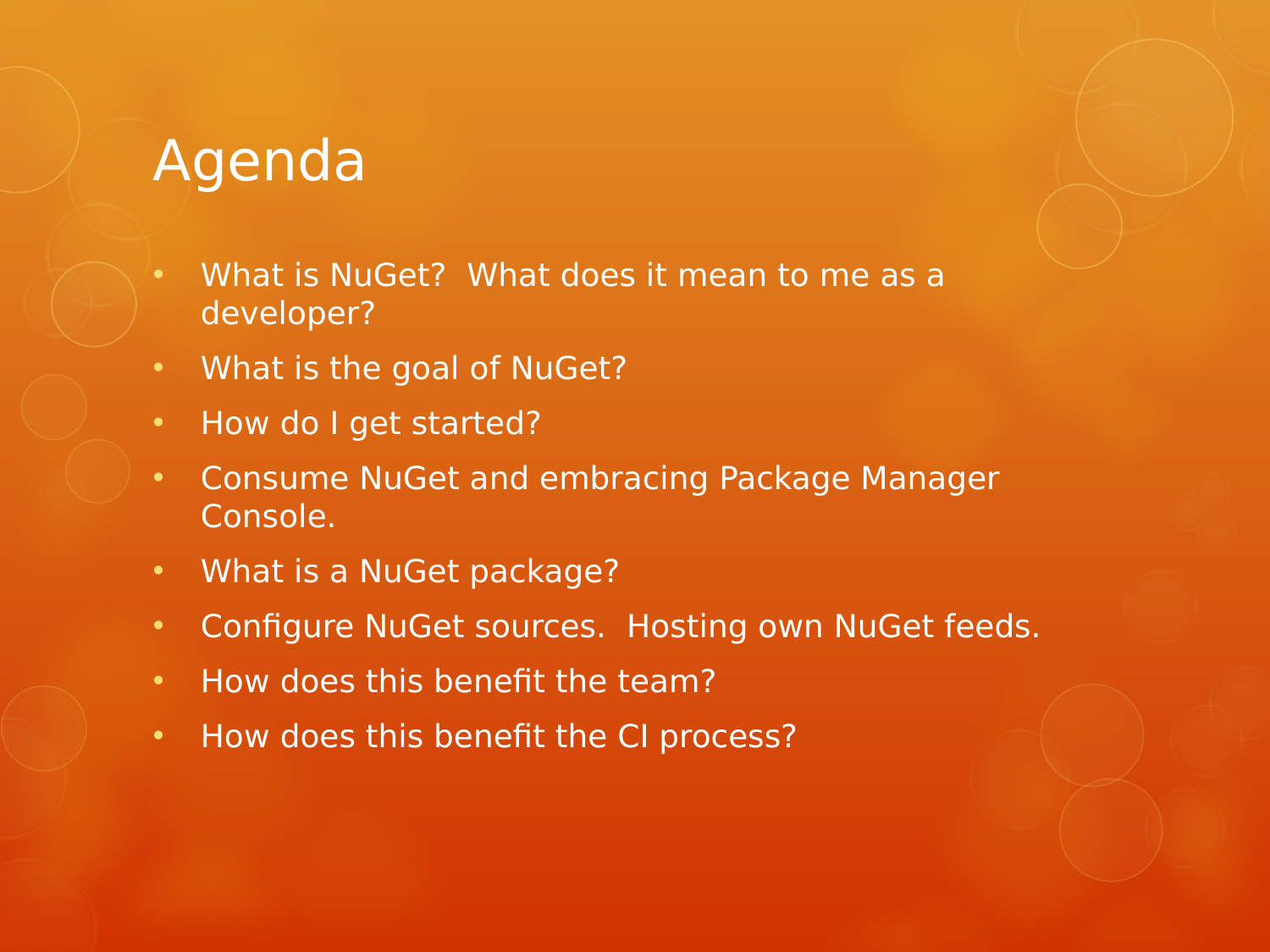

# Agenda
What is NuGet?  What does it mean to me as a developer?
What is the goal of NuGet?
How do I get started?
Consume NuGet and embracing Package Manager Console.
What is a NuGet package?
Configure NuGet sources.  Hosting own NuGet feeds.
How does this benefit the team?
How does this benefit the CI process?